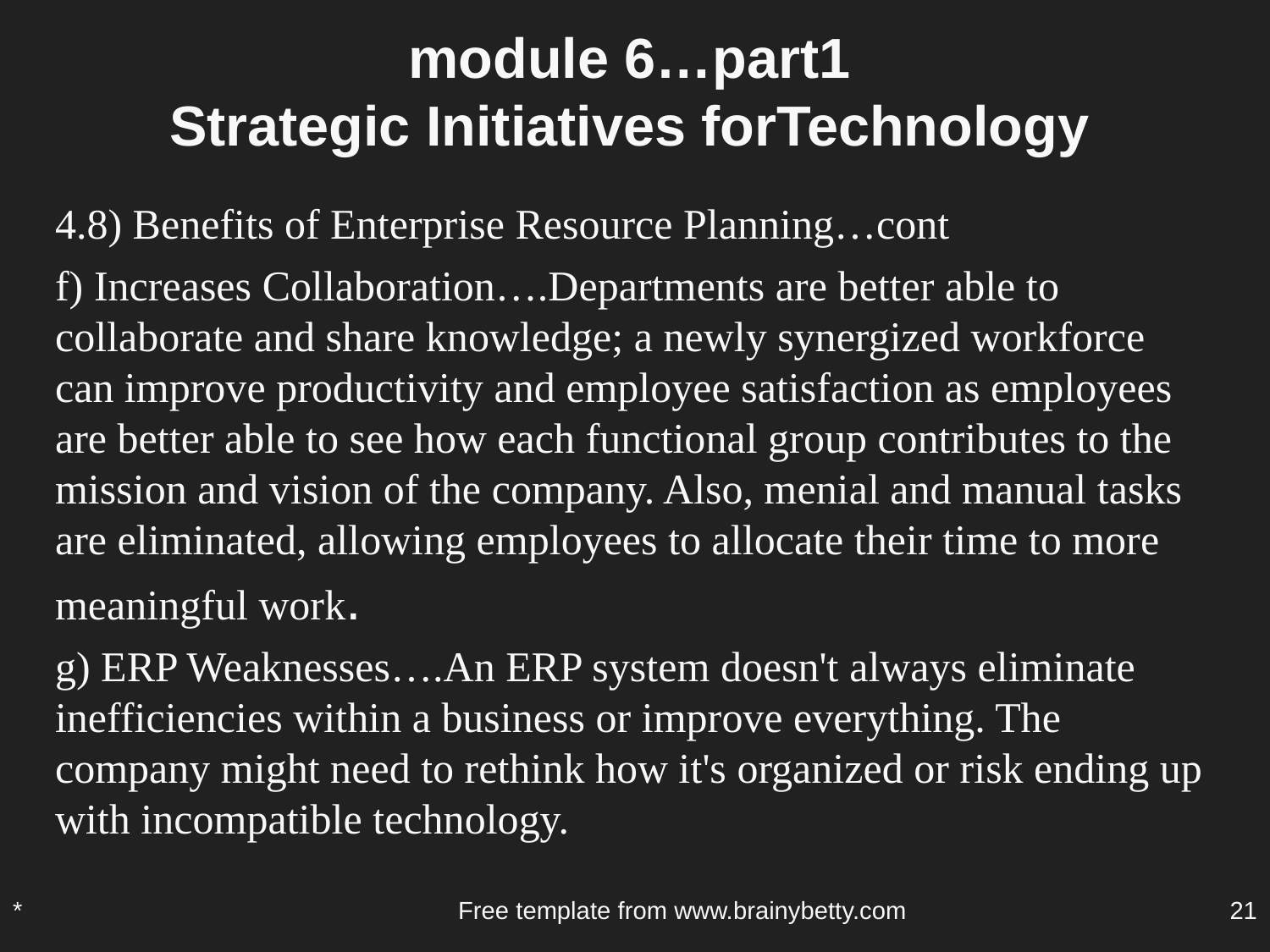

# module 6…part1 Strategic Initiatives forTechnology
4.8) Benefits of Enterprise Resource Planning…cont
f) Increases Collaboration….Departments are better able to collaborate and share knowledge; a newly synergized workforce can improve productivity and employee satisfaction as employees are better able to see how each functional group contributes to the mission and vision of the company. Also, menial and manual tasks are eliminated, allowing employees to allocate their time to more meaningful work.
g) ERP Weaknesses….An ERP system doesn't always eliminate inefficiencies within a business or improve everything. The company might need to rethink how it's organized or risk ending up with incompatible technology.
*
Free template from www.brainybetty.com
21